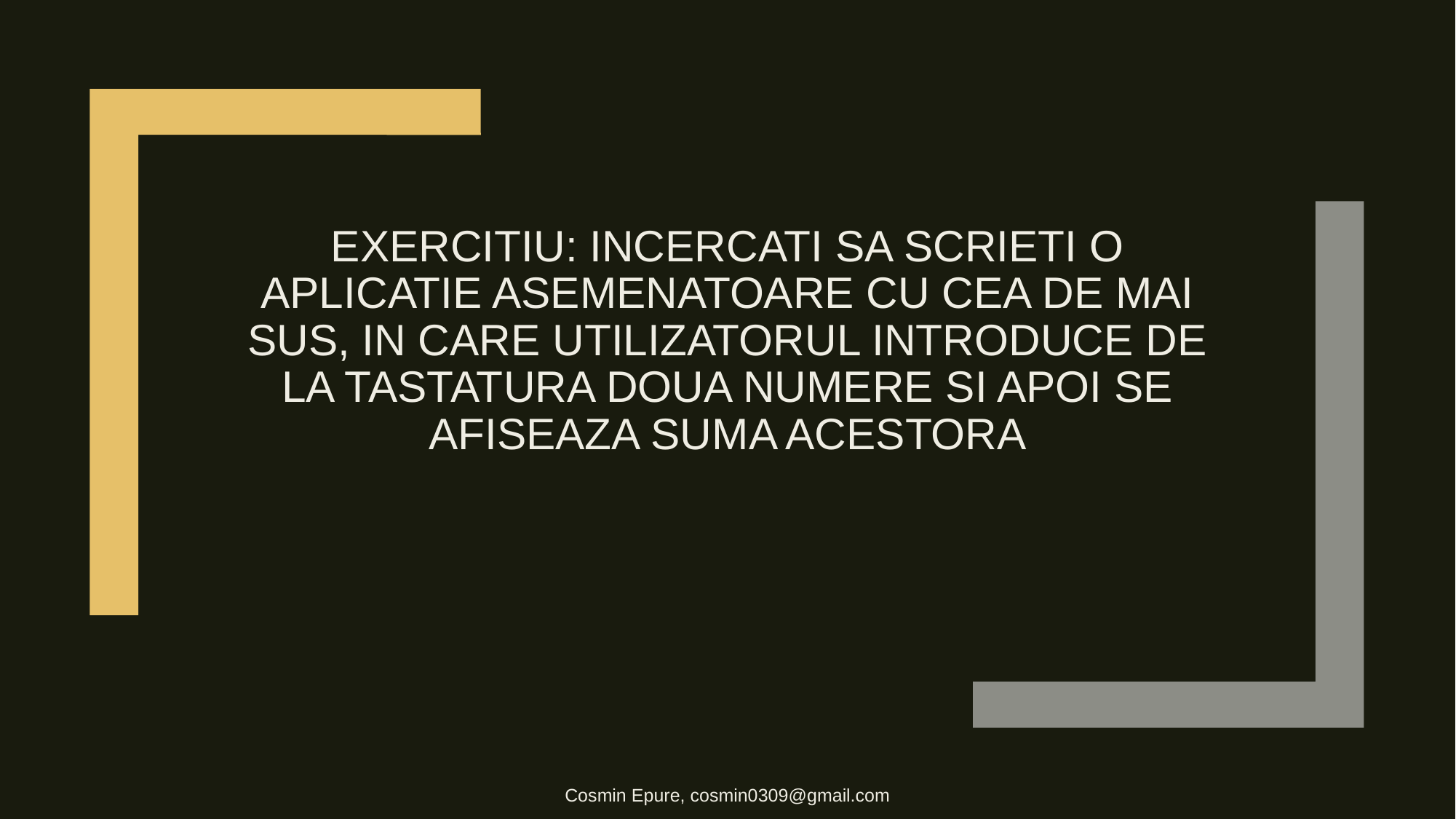

# Exercitiu: Incercati sa scrieti o aplicatie asemenatoare cu cea de mai sus, in care utilizatorul introduce de la tastatura doua numere si apoi se afiseaza suma acestora
Cosmin Epure, cosmin0309@gmail.com